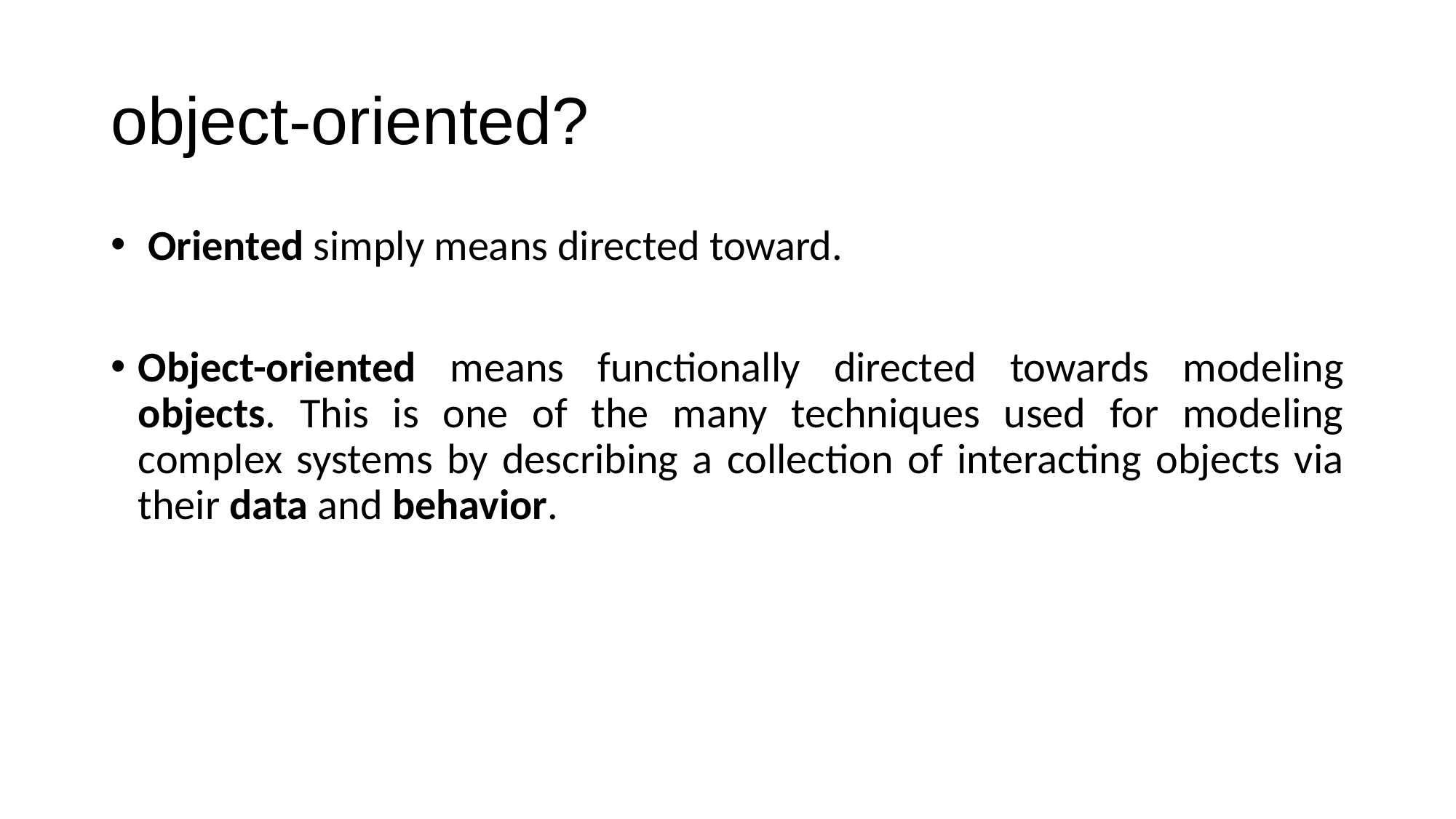

# object-oriented?
 Oriented simply means directed toward.

Object-oriented means functionally directed towards modeling objects. This is one of the many techniques used for modeling complex systems by describing a collection of interacting objects via their data and behavior.